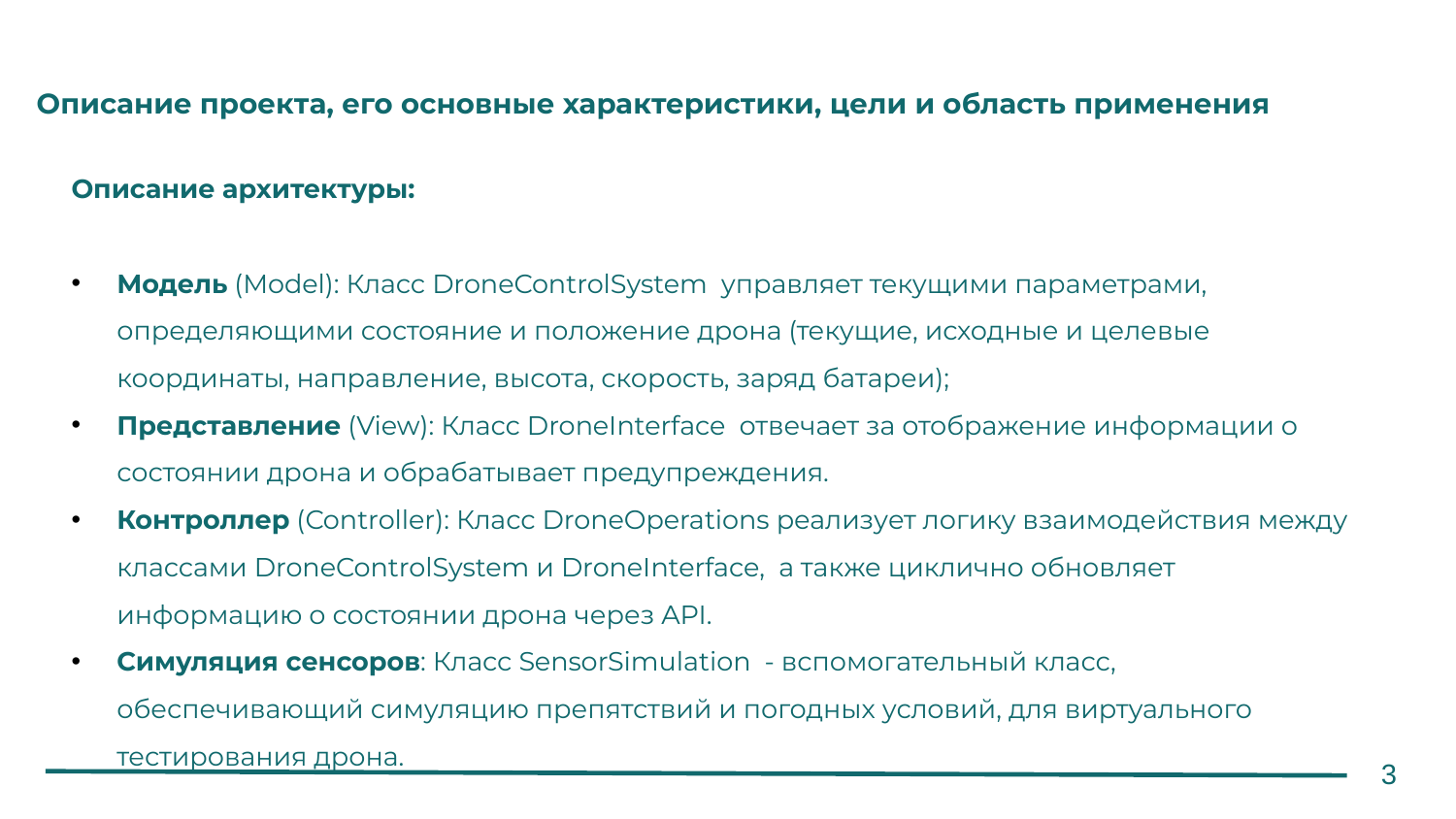

# Описание проекта, его основные характеристики, цели и область применения

Описание архитектуры:

Модель (Model): Класс DroneControlSystem  управляет текущими параметрами, определяющими состояние и положение дрона (текущие, исходные и целевые координаты, направление, высота, скорость, заряд батареи);
Представление (View): Класс DroneInterface  отвечает за отображение информации о состоянии дрона и обрабатывает предупреждения.
Контроллер (Controller): Класс DroneOperations реализует логику взаимодействия между классами DroneControlSystem и DroneInterface,  а также циклично обновляет информацию о состоянии дрона через API.
Симуляция сенсоров: Класс SensorSimulation  - вспомогательный класс, обеспечивающий симуляцию препятствий и погодных условий, для виртуального тестирования дрона.
3